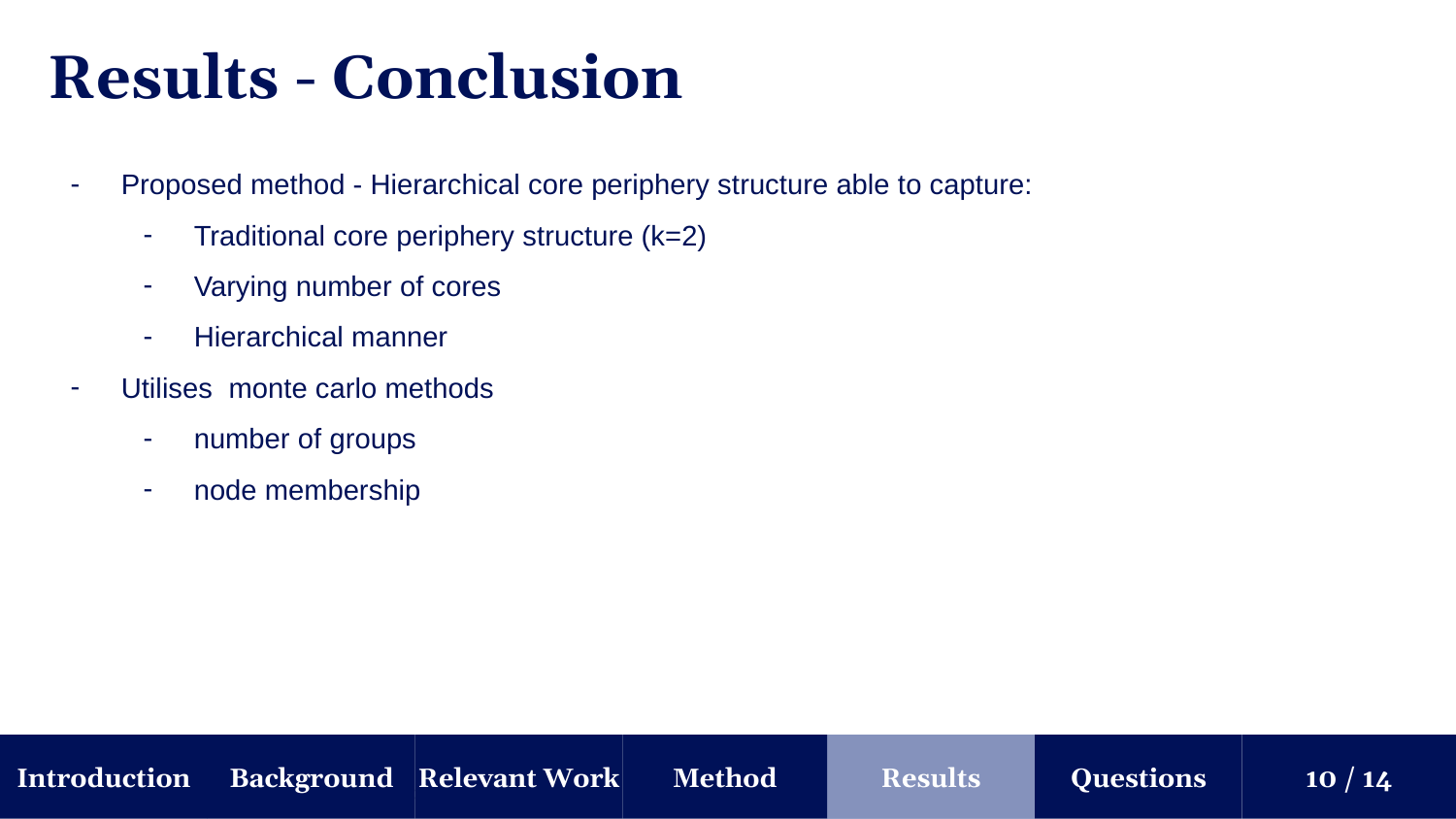

Results - Conclusion
Proposed method - Hierarchical core periphery structure able to capture:
Traditional core periphery structure (k=2)
Varying number of cores
Hierarchical manner
Utilises  monte carlo methods
number of groups
node membership

Background

Results

Introduction

Relevant Work

Method

Questions

10 / 14
10